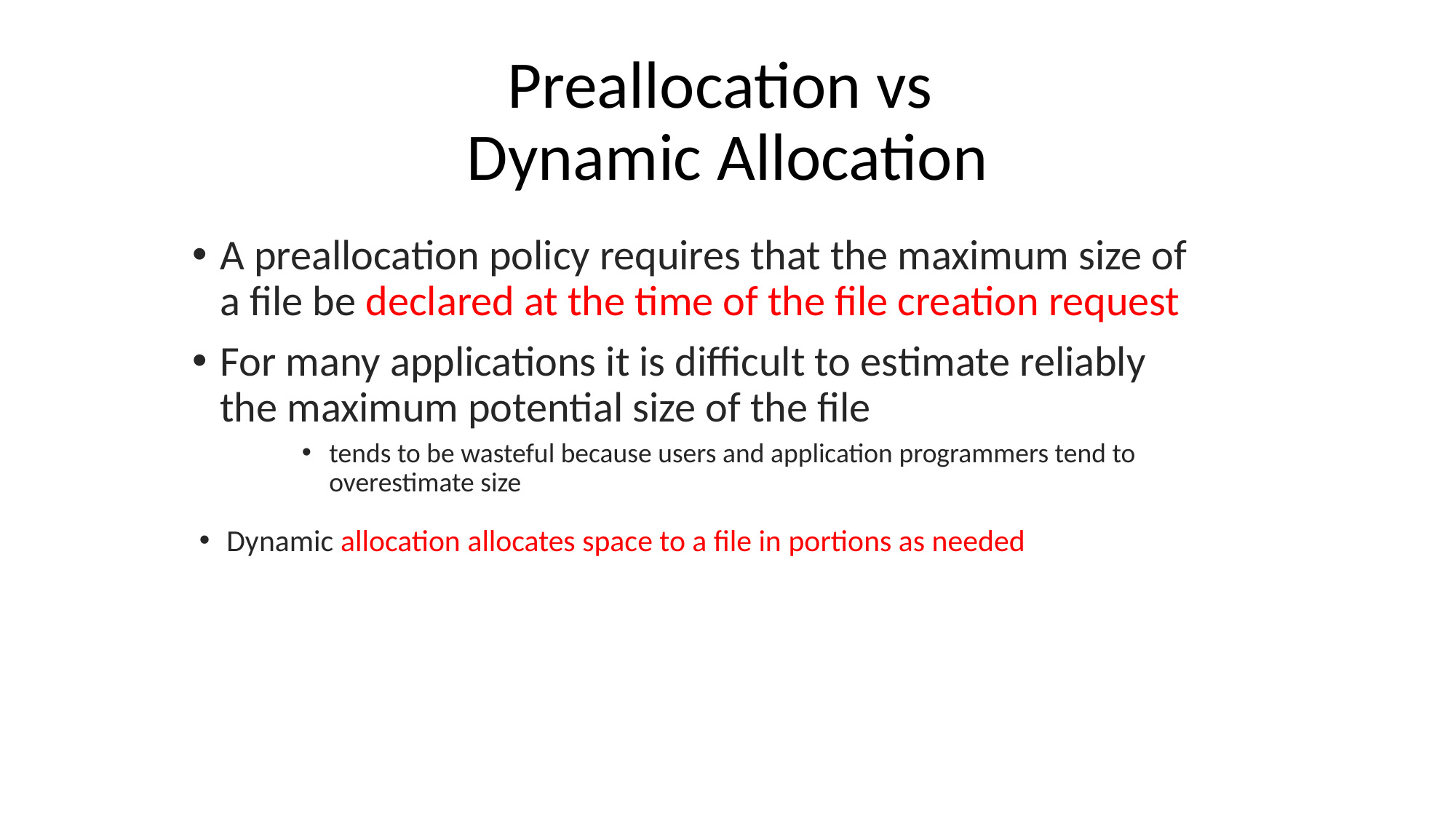

# Preallocation vs Dynamic Allocation
A preallocation policy requires that the maximum size of a file be declared at the time of the file creation request
For many applications it is difficult to estimate reliably the maximum potential size of the file
tends to be wasteful because users and application programmers tend to overestimate size
Dynamic allocation allocates space to a file in portions as needed